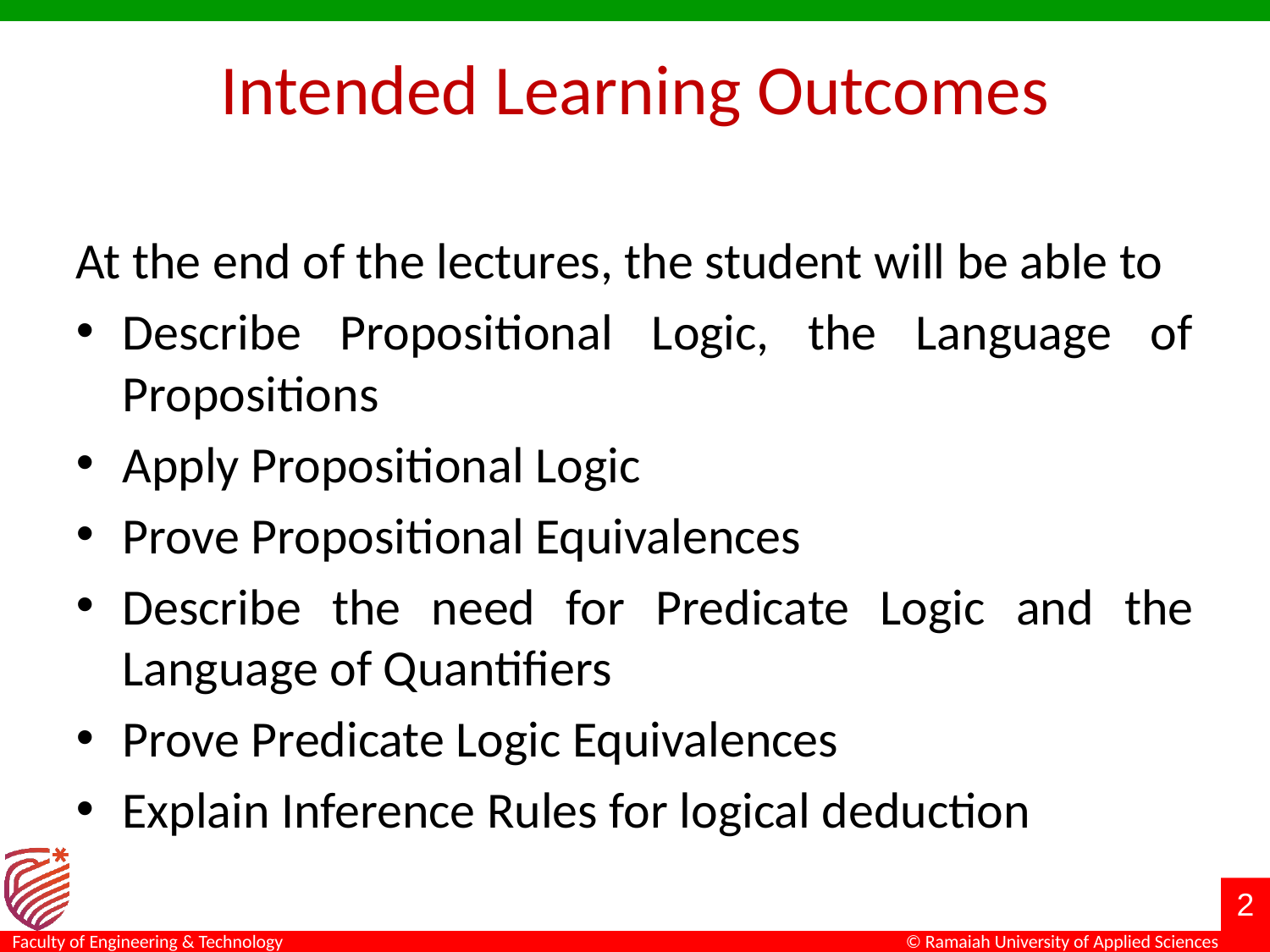

# Intended Learning Outcomes
At the end of the lectures, the student will be able to
Describe Propositional Logic, the Language of Propositions
Apply Propositional Logic
Prove Propositional Equivalences
Describe the need for Predicate Logic and the Language of Quantifiers
Prove Predicate Logic Equivalences
Explain Inference Rules for logical deduction